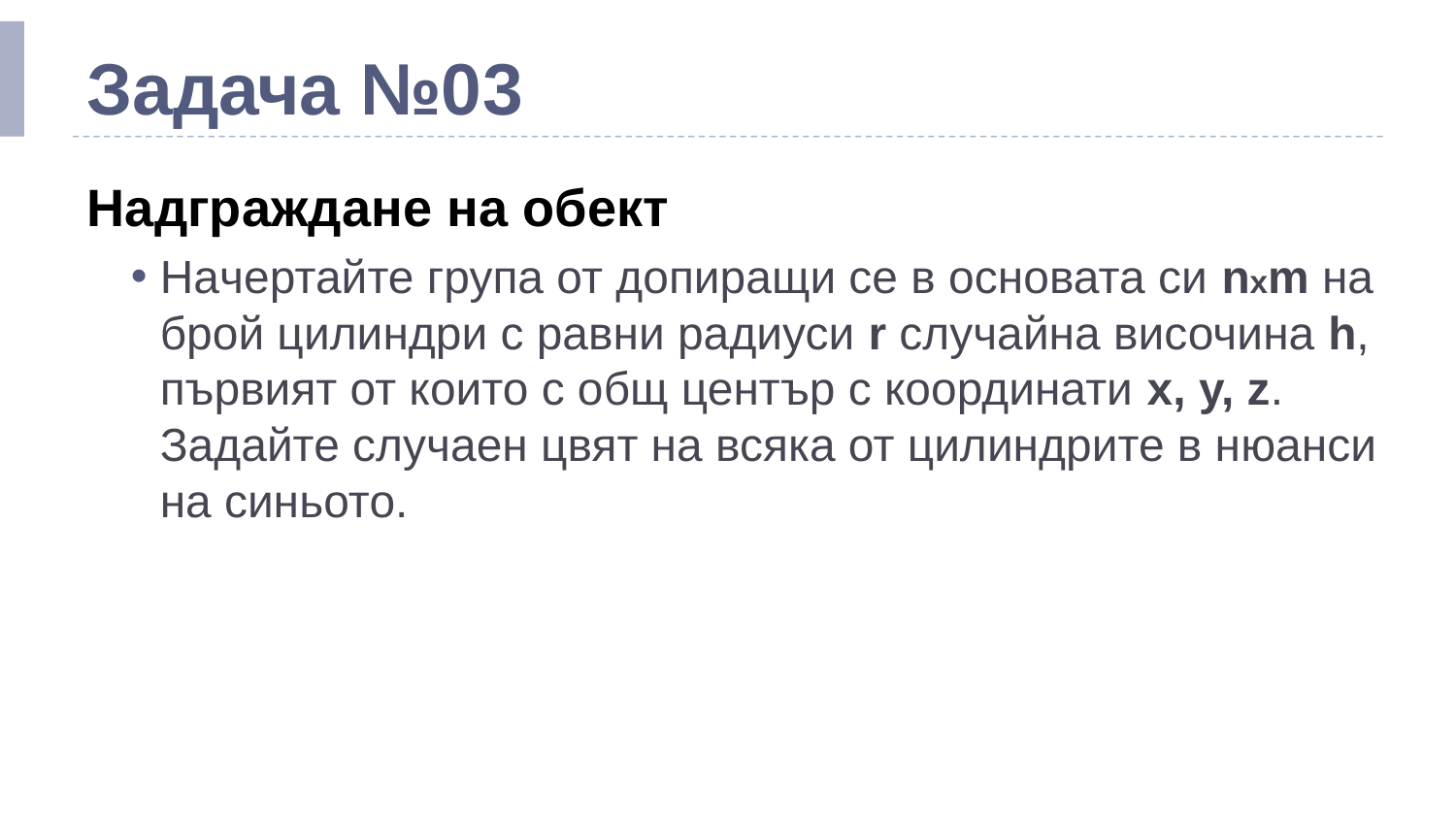

# Задача №03
Надграждане на обект
Haчертайте група от допиращи се в основата си nхm на брой цилиндри с равни радиуси r случайна височина h, първият от които с общ център с координати x, y, z. Задайте случаен цвят на всяка от цилиндрите в нюанси на синьото.